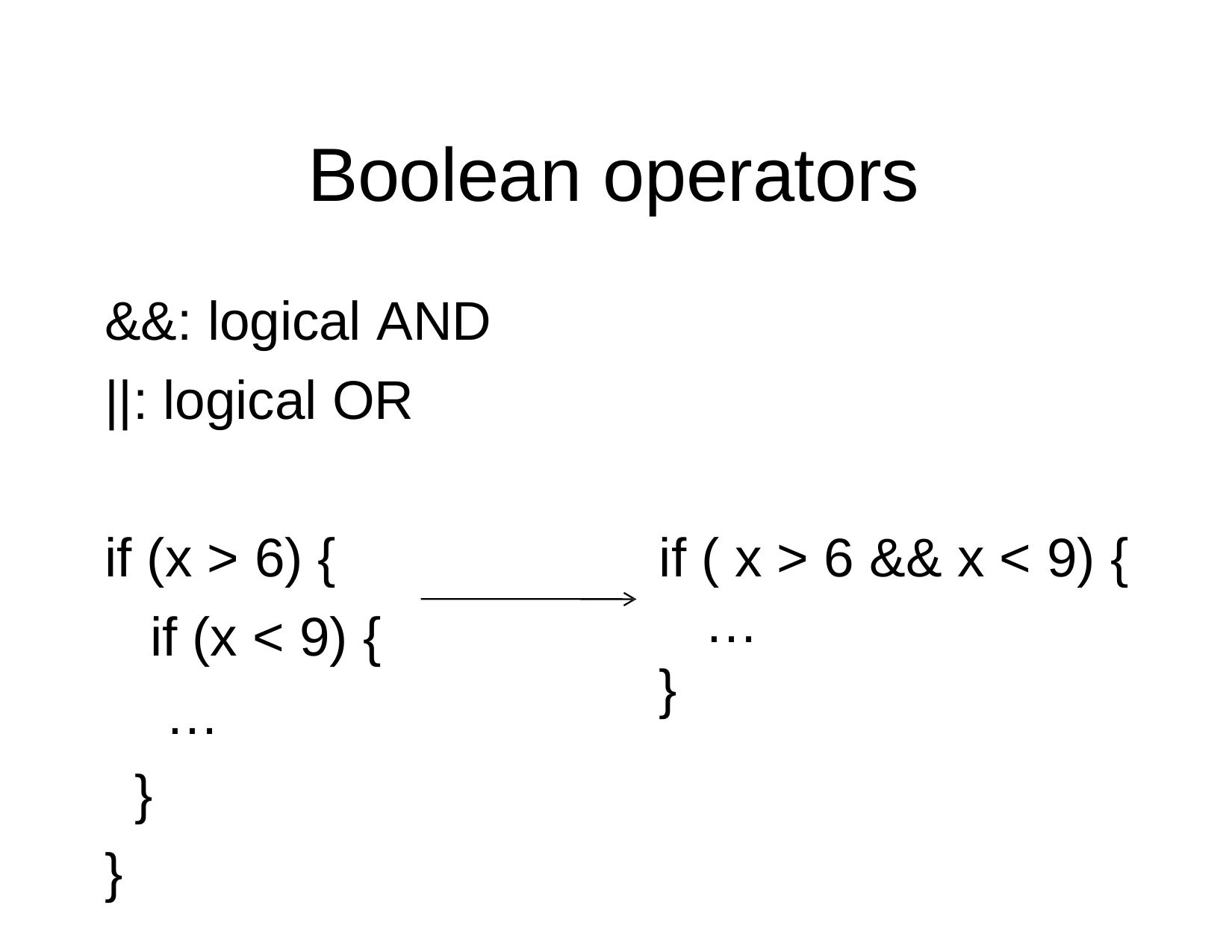

# Boolean operators
&&: logical AND

||: logical OR
if ( x > 6 && x < 9) {
…
}
if (x > 6) {

if (x < 9) {

…

}

}